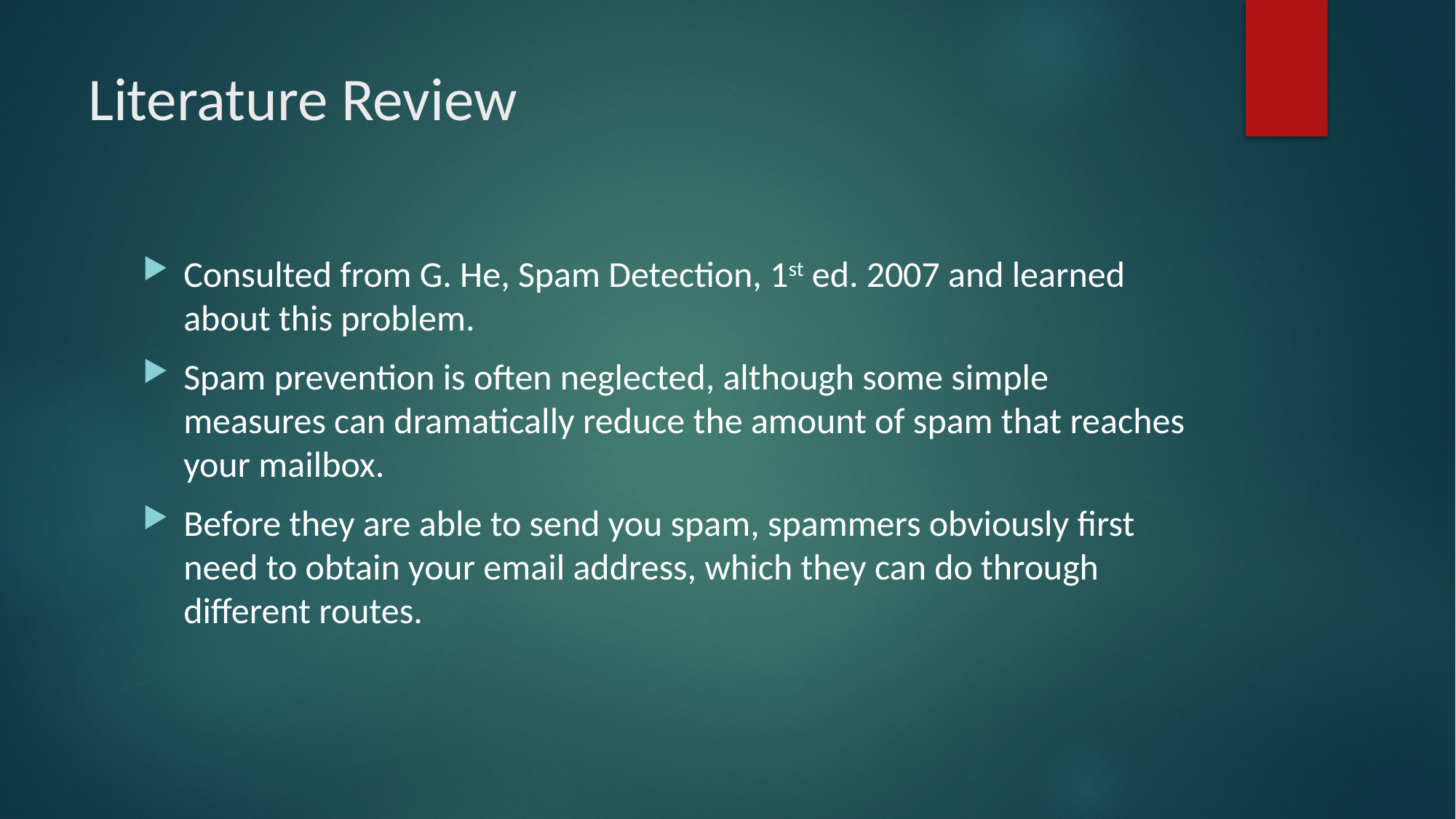

# Literature Review
Consulted from G. He, Spam Detection, 1st ed. 2007 and learned about this problem.
Spam prevention is often neglected, although some simple measures can dramatically reduce the amount of spam that reaches your mailbox.
Before they are able to send you spam, spammers obviously first need to obtain your email address, which they can do through different routes.